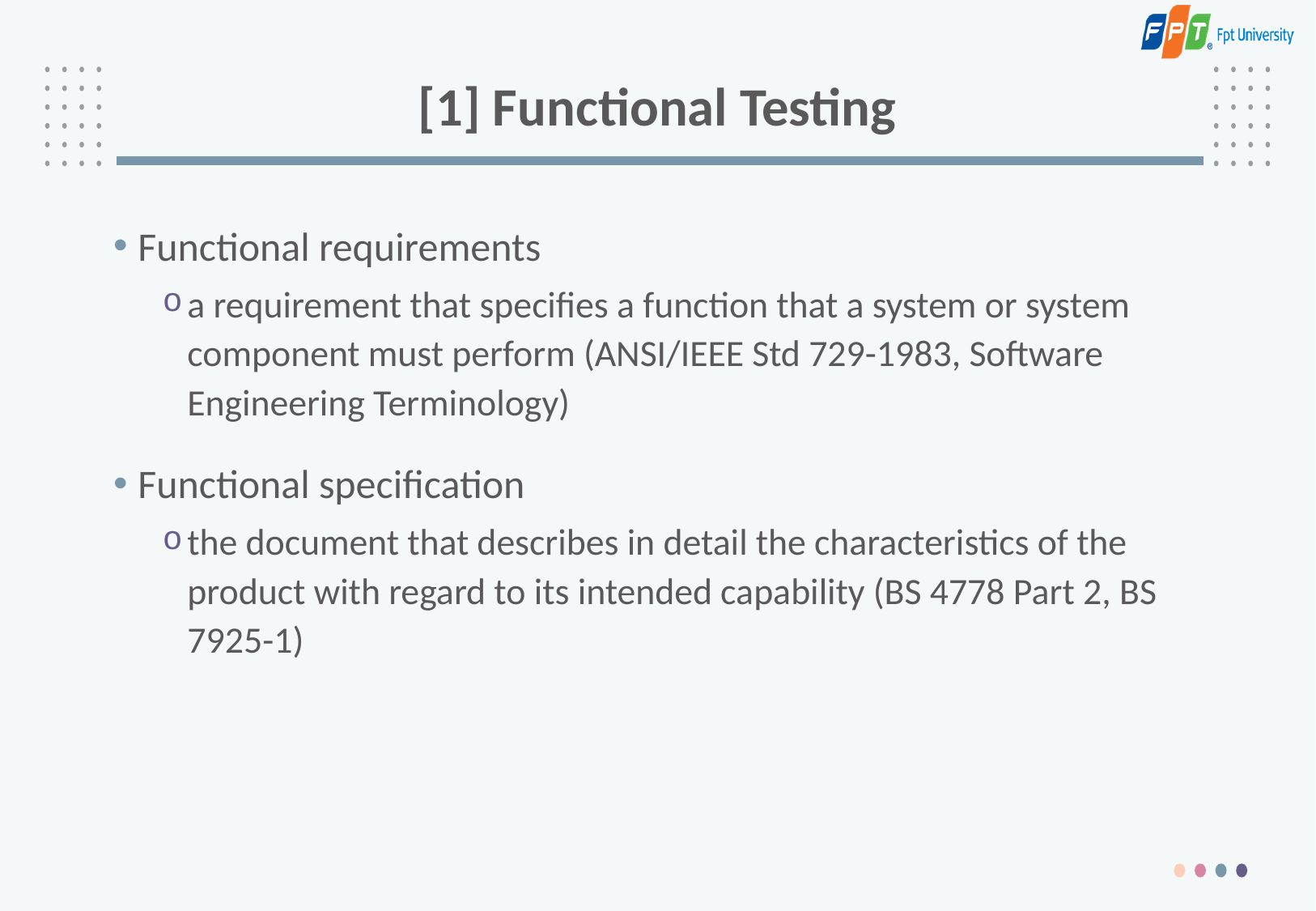

# [1] Functional Testing
Functional requirements
a requirement that specifies a function that a system or system component must perform (ANSI/IEEE Std 729-1983, Software Engineering Terminology)
Functional specification
the document that describes in detail the characteristics of the product with regard to its intended capability (BS 4778 Part 2, BS 7925-1)